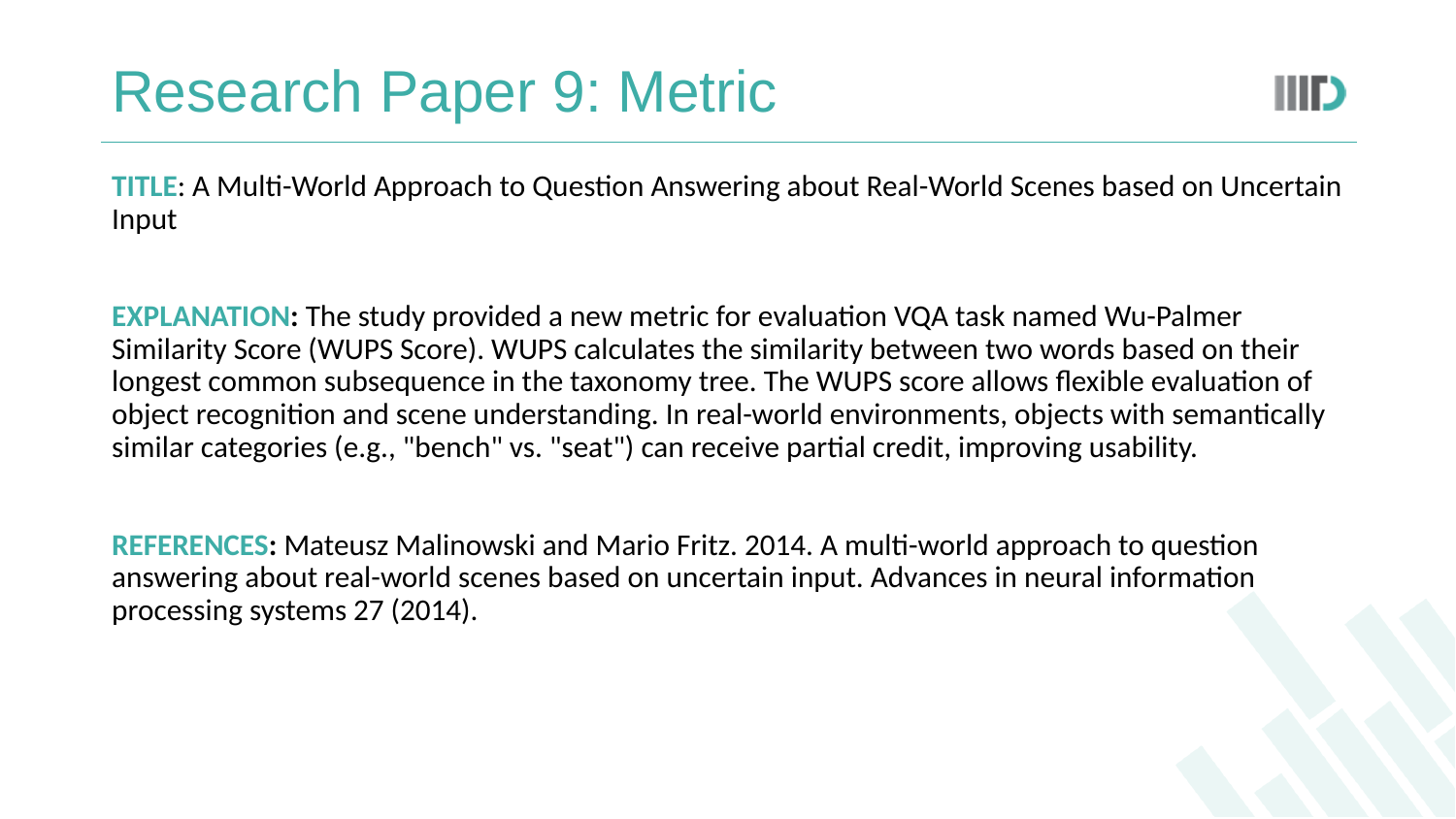

# Research Paper 9: Metric
TITLE: A Multi-World Approach to Question Answering about Real-World Scenes based on Uncertain Input

EXPLANATION: The study provided a new metric for evaluation VQA task named Wu-Palmer Similarity Score (WUPS Score). WUPS calculates the similarity between two words based on their longest common subsequence in the taxonomy tree. The WUPS score allows flexible evaluation of object recognition and scene understanding. In real-world environments, objects with semantically similar categories (e.g., "bench" vs. "seat") can receive partial credit, improving usability.

REFERENCES: Mateusz Malinowski and Mario Fritz. 2014. A multi-world approach to question answering about real-world scenes based on uncertain input. Advances in neural information processing systems 27 (2014).